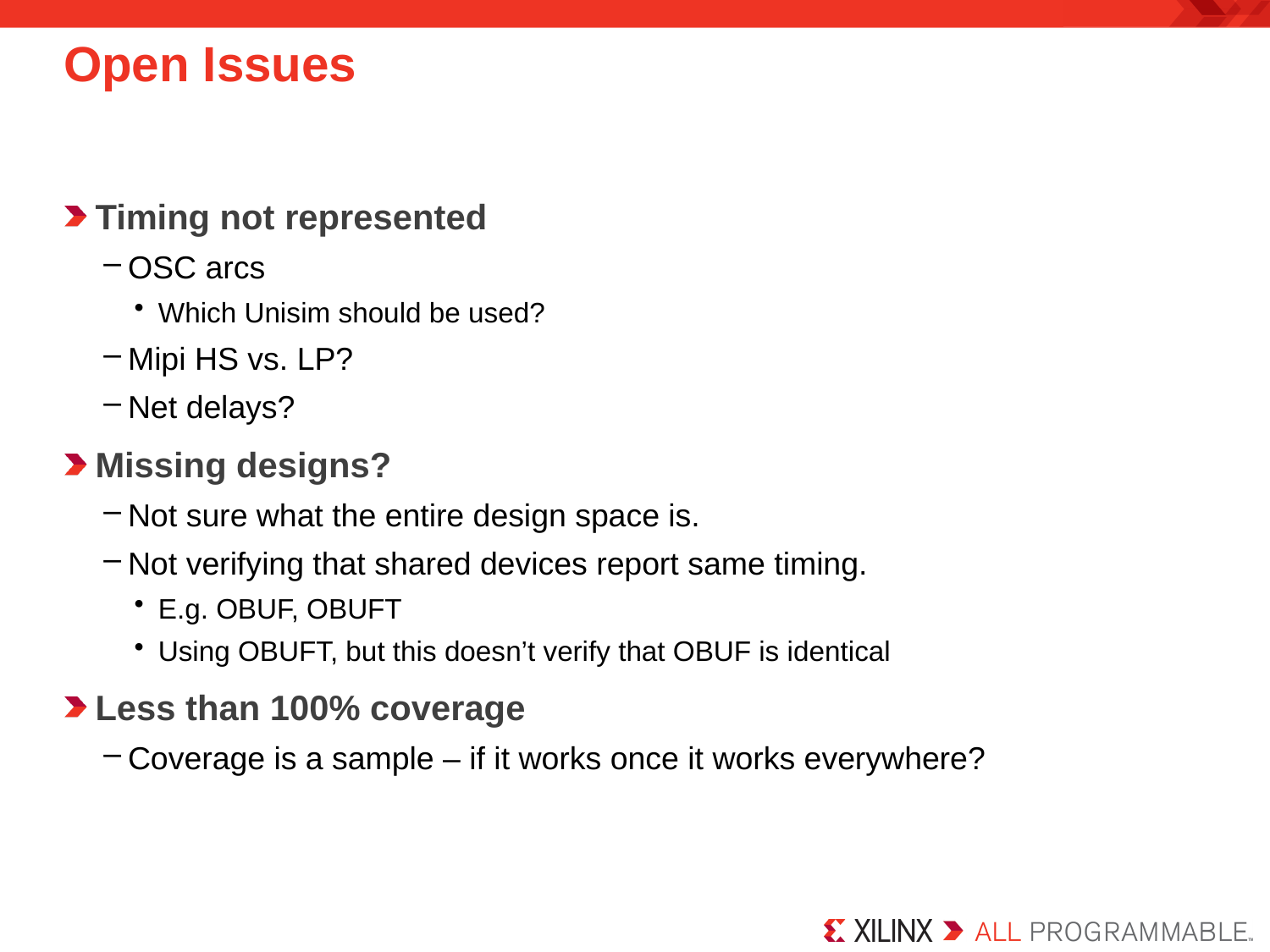

# Open Issues
Timing not represented
OSC arcs
Which Unisim should be used?
Mipi HS vs. LP?
Net delays?
Missing designs?
Not sure what the entire design space is.
Not verifying that shared devices report same timing.
E.g. OBUF, OBUFT
Using OBUFT, but this doesn’t verify that OBUF is identical
Less than 100% coverage
Coverage is a sample – if it works once it works everywhere?